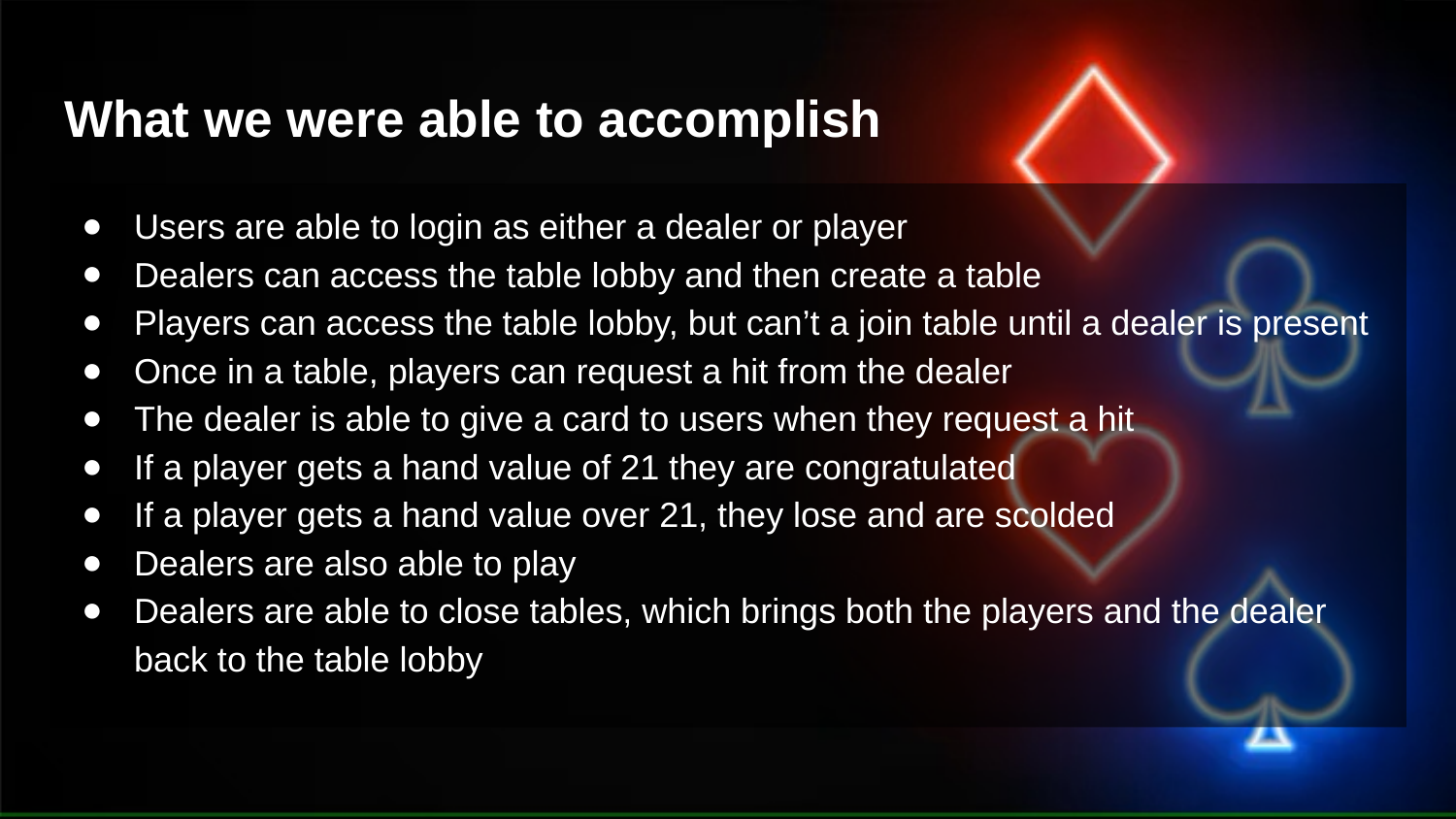

# What we were able to accomplish
Users are able to login as either a dealer or player
Dealers can access the table lobby and then create a table
Players can access the table lobby, but can’t a join table until a dealer is present
Once in a table, players can request a hit from the dealer
The dealer is able to give a card to users when they request a hit
If a player gets a hand value of 21 they are congratulated
If a player gets a hand value over 21, they lose and are scolded
Dealers are also able to play
Dealers are able to close tables, which brings both the players and the dealer back to the table lobby